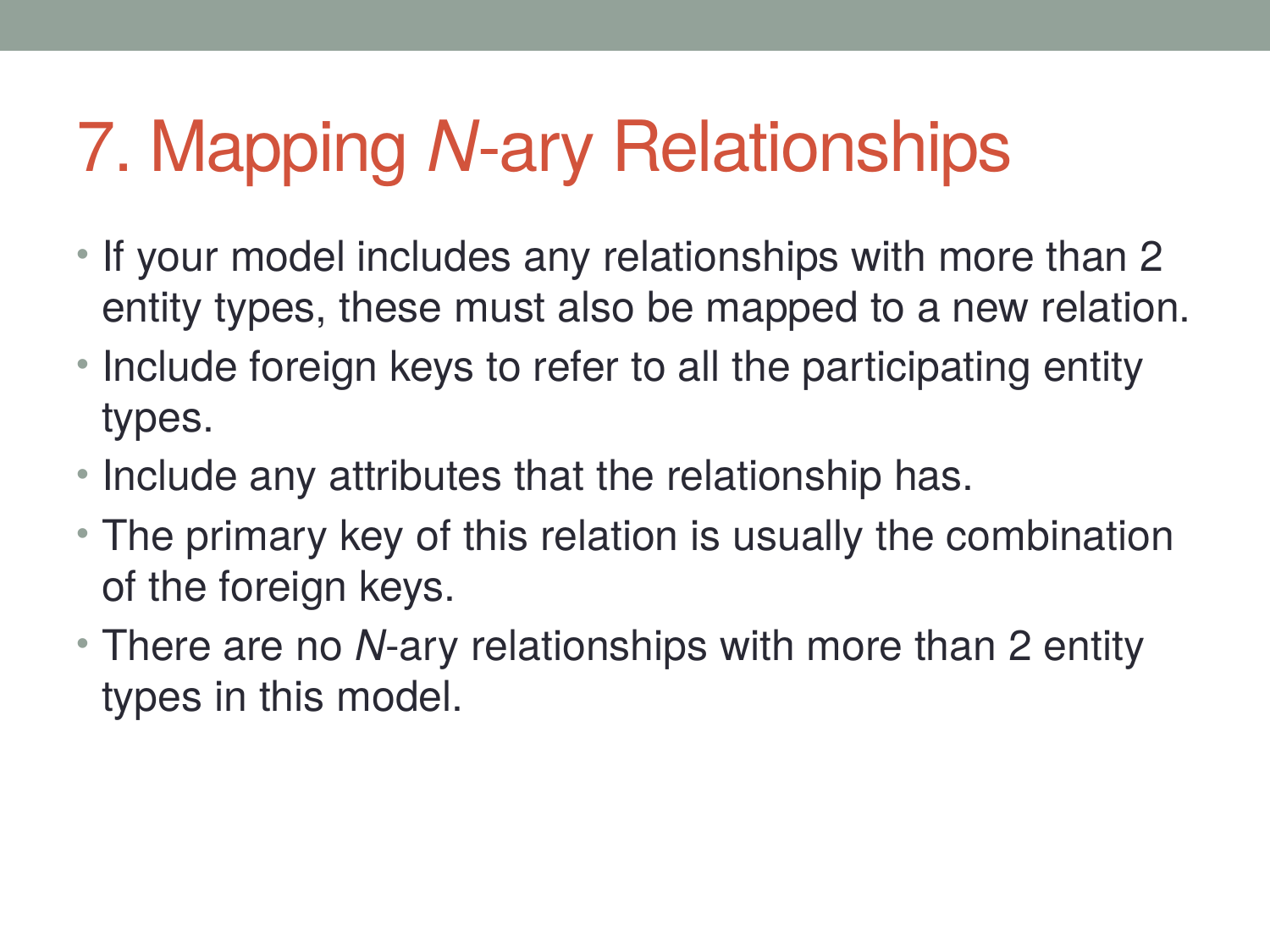

# 7. Mapping N-ary Relationships
If your model includes any relationships with more than 2 entity types, these must also be mapped to a new relation.
Include foreign keys to refer to all the participating entity types.
Include any attributes that the relationship has.
The primary key of this relation is usually the combination of the foreign keys.
There are no N-ary relationships with more than 2 entity types in this model.